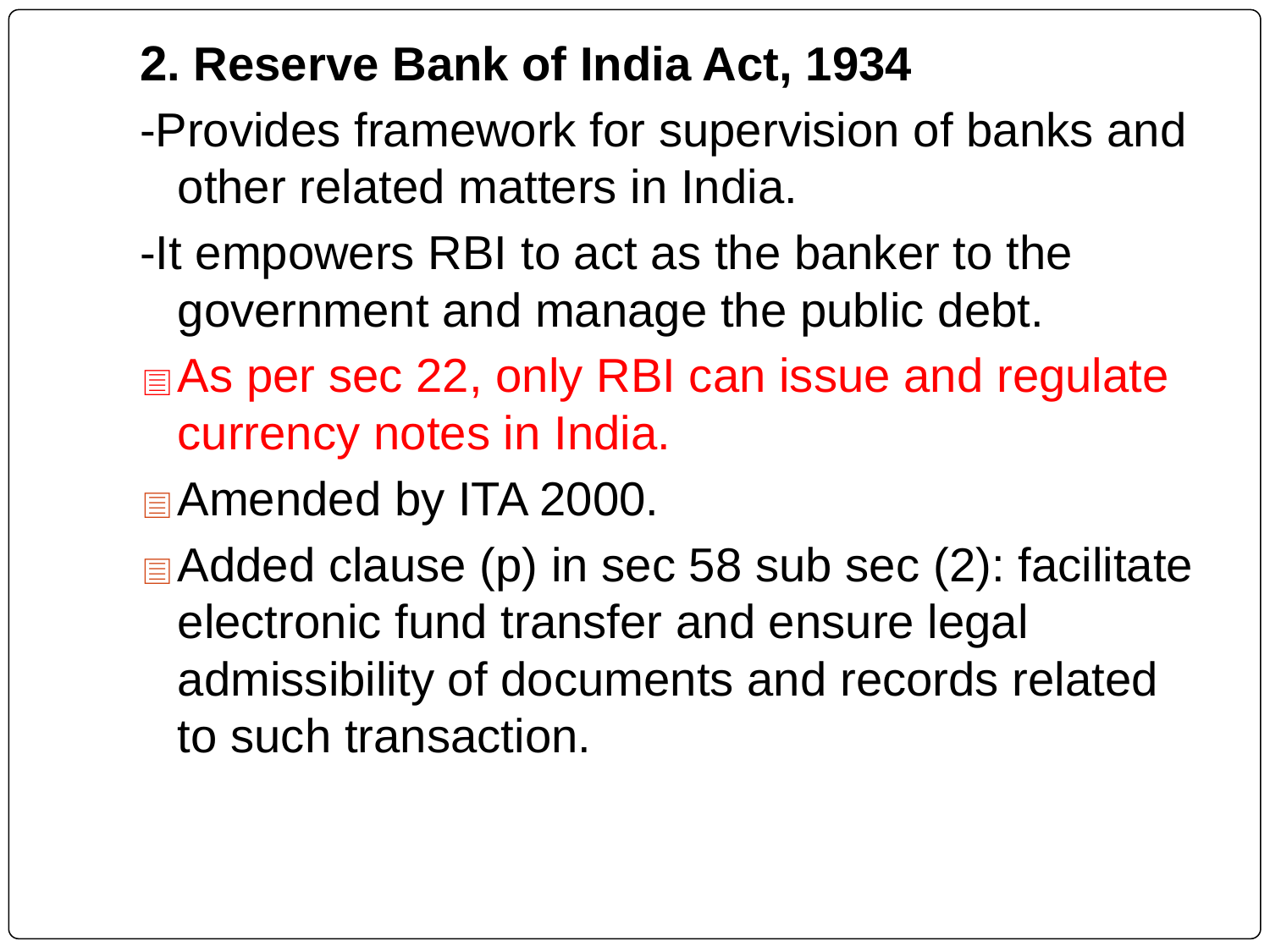

2. Reserve Bank of India Act, 1934
-Provides framework for supervision of banks and other related matters in India.
-It empowers RBI to act as the banker to the government and manage the public debt.
As per sec 22, only RBI can issue and regulate currency notes in India.
Amended by ITA 2000.
Added clause (p) in sec 58 sub sec (2): facilitate electronic fund transfer and ensure legal admissibility of documents and records related to such transaction.